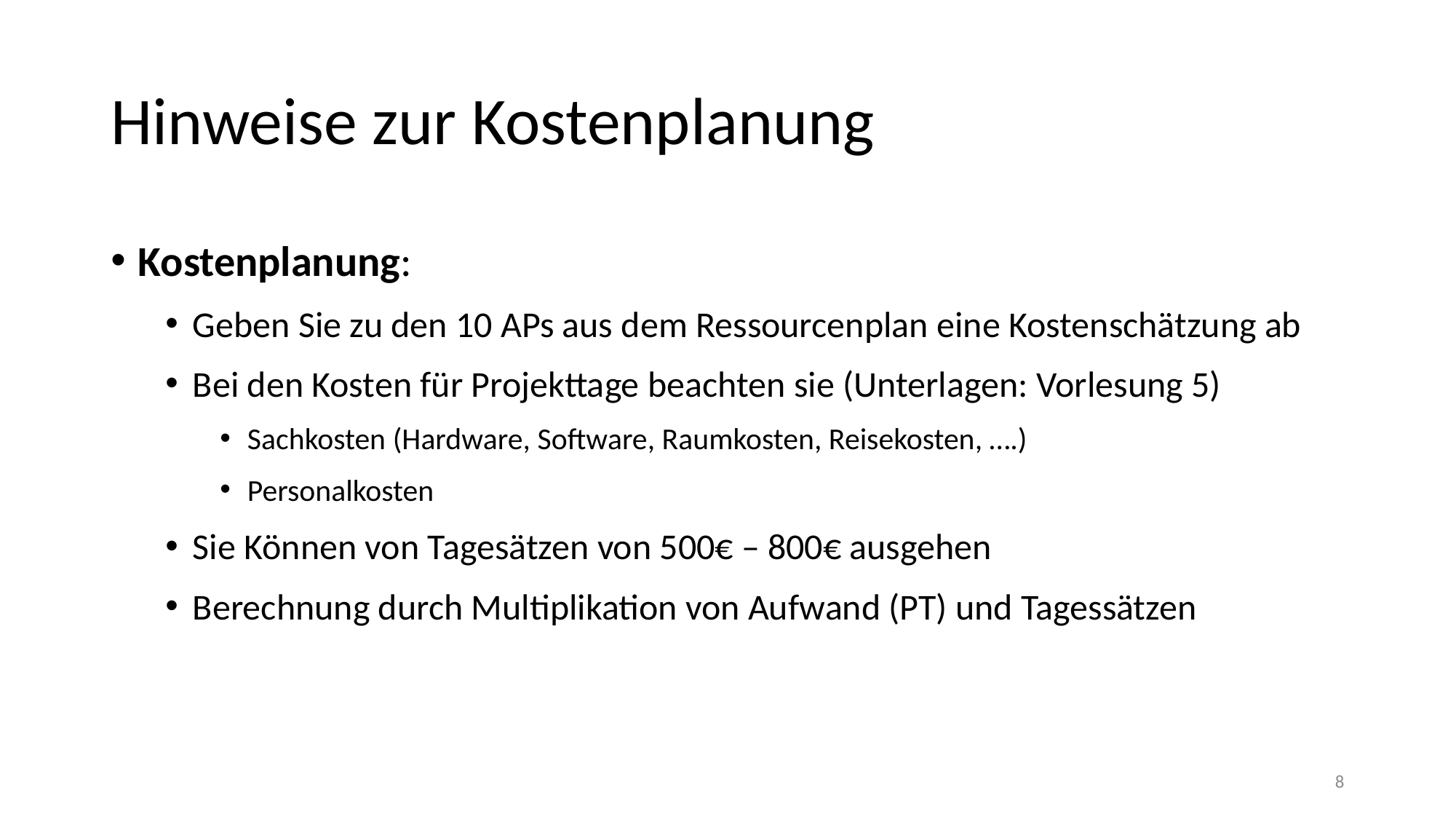

# Hinweise zur Kostenplanung
Kostenplanung:
Geben Sie zu den 10 APs aus dem Ressourcenplan eine Kostenschätzung ab
Bei den Kosten für Projekttage beachten sie (Unterlagen: Vorlesung 5)
Sachkosten (Hardware, Software, Raumkosten, Reisekosten, ….)
Personalkosten
Sie Können von Tagesätzen von 500€ – 800€ ausgehen
Berechnung durch Multiplikation von Aufwand (PT) und Tagessätzen

8